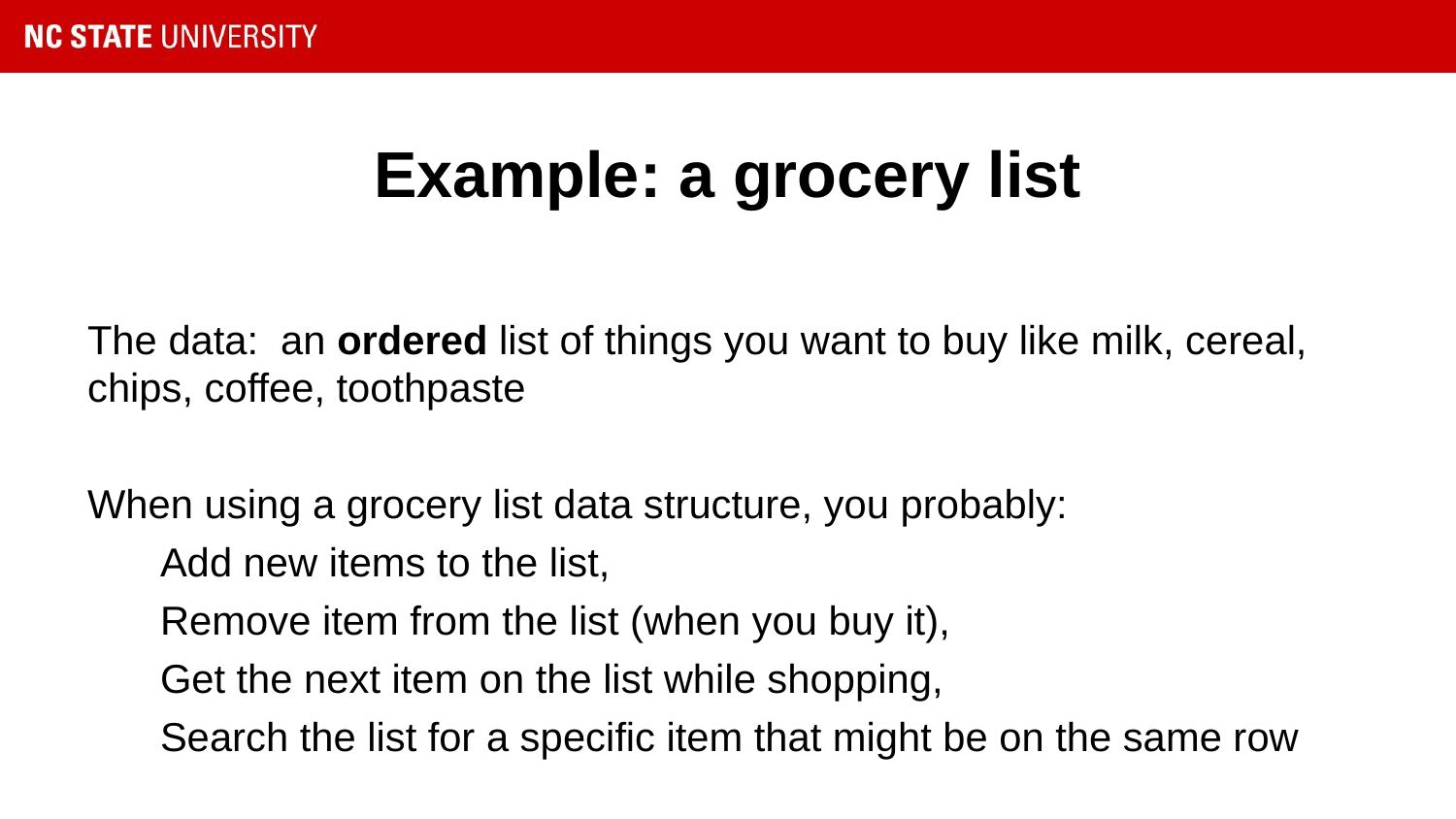

# Example: a grocery list
The data:  an ordered list of things you want to buy like milk, cereal, chips, coffee, toothpaste

When using a grocery list data structure, you probably:
Add new items to the list,
Remove item from the list (when you buy it),
Get the next item on the list while shopping,
Search the list for a specific item that might be on the same row